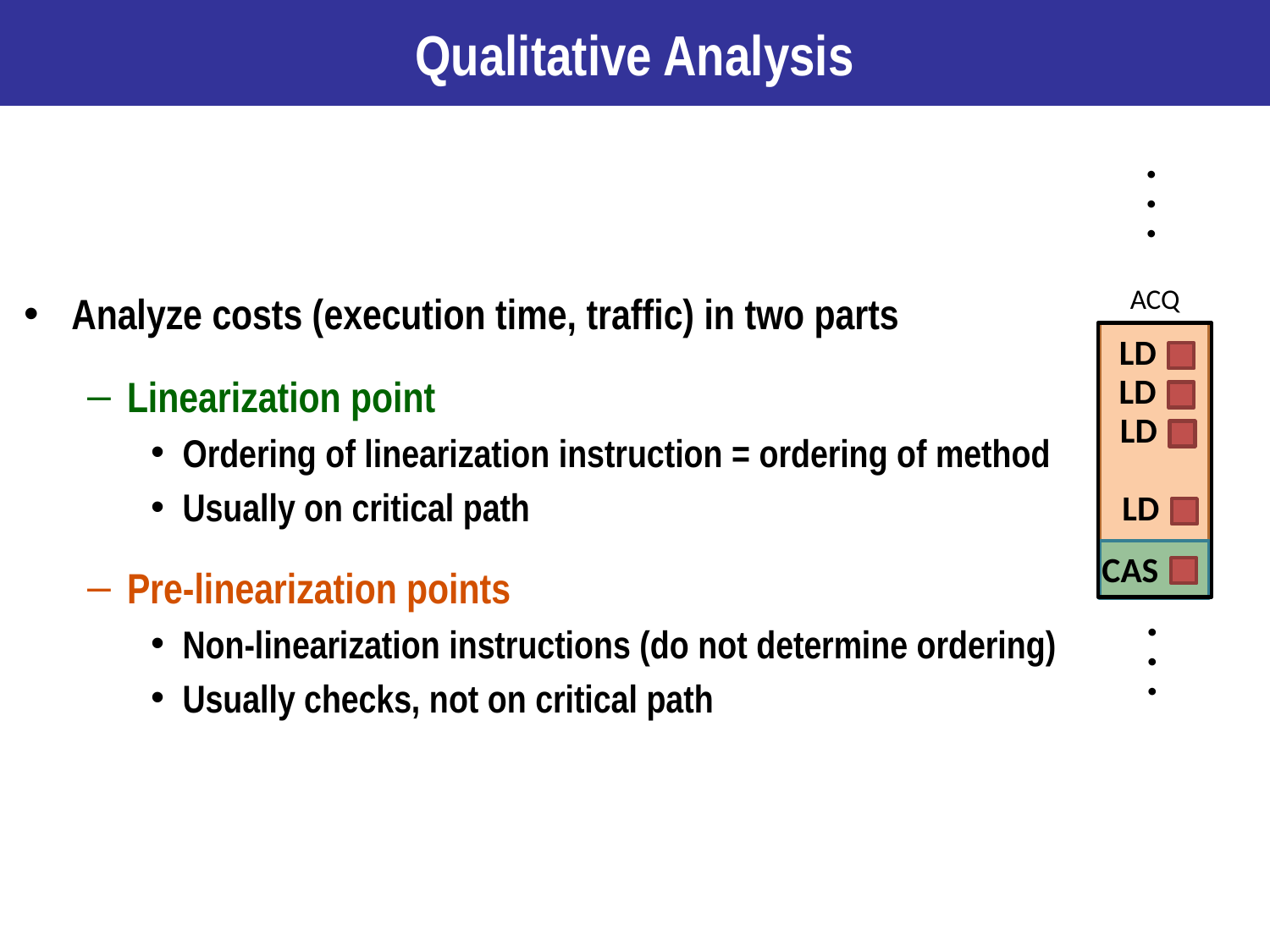

# Qualitative Analysis
.
.
.
ACQ
Analyze costs (execution time, traffic) in two parts
Linearization point
Ordering of linearization instruction = ordering of method
Usually on critical path
Pre-linearization points
Non-linearization instructions (do not determine ordering)
Usually checks, not on critical path

LD

LD

LD

LD

CAS

.
.
.
29